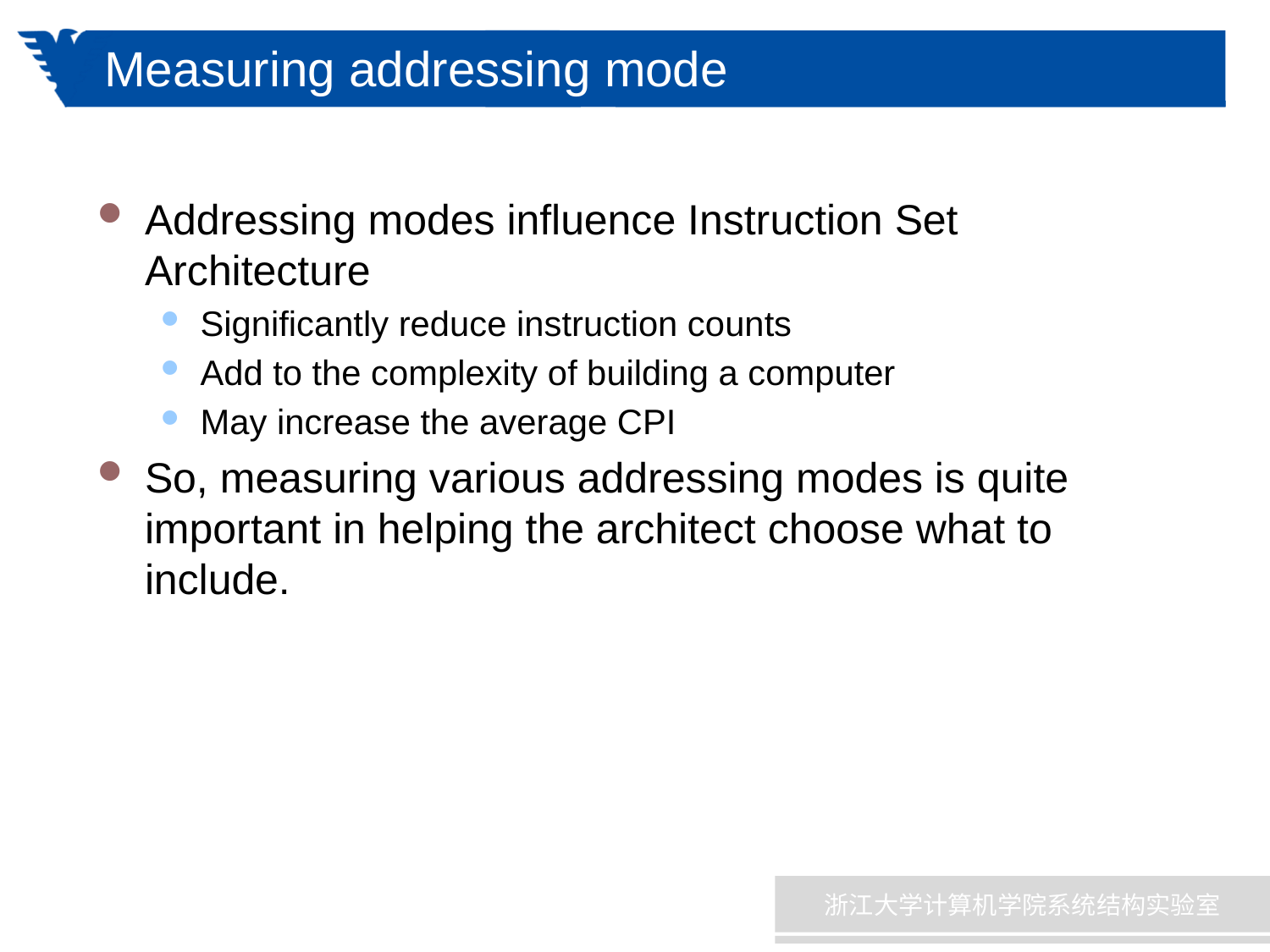

# Measuring addressing mode
Addressing modes influence Instruction Set Architecture
Significantly reduce instruction counts
Add to the complexity of building a computer
May increase the average CPI
So, measuring various addressing modes is quite important in helping the architect choose what to include.